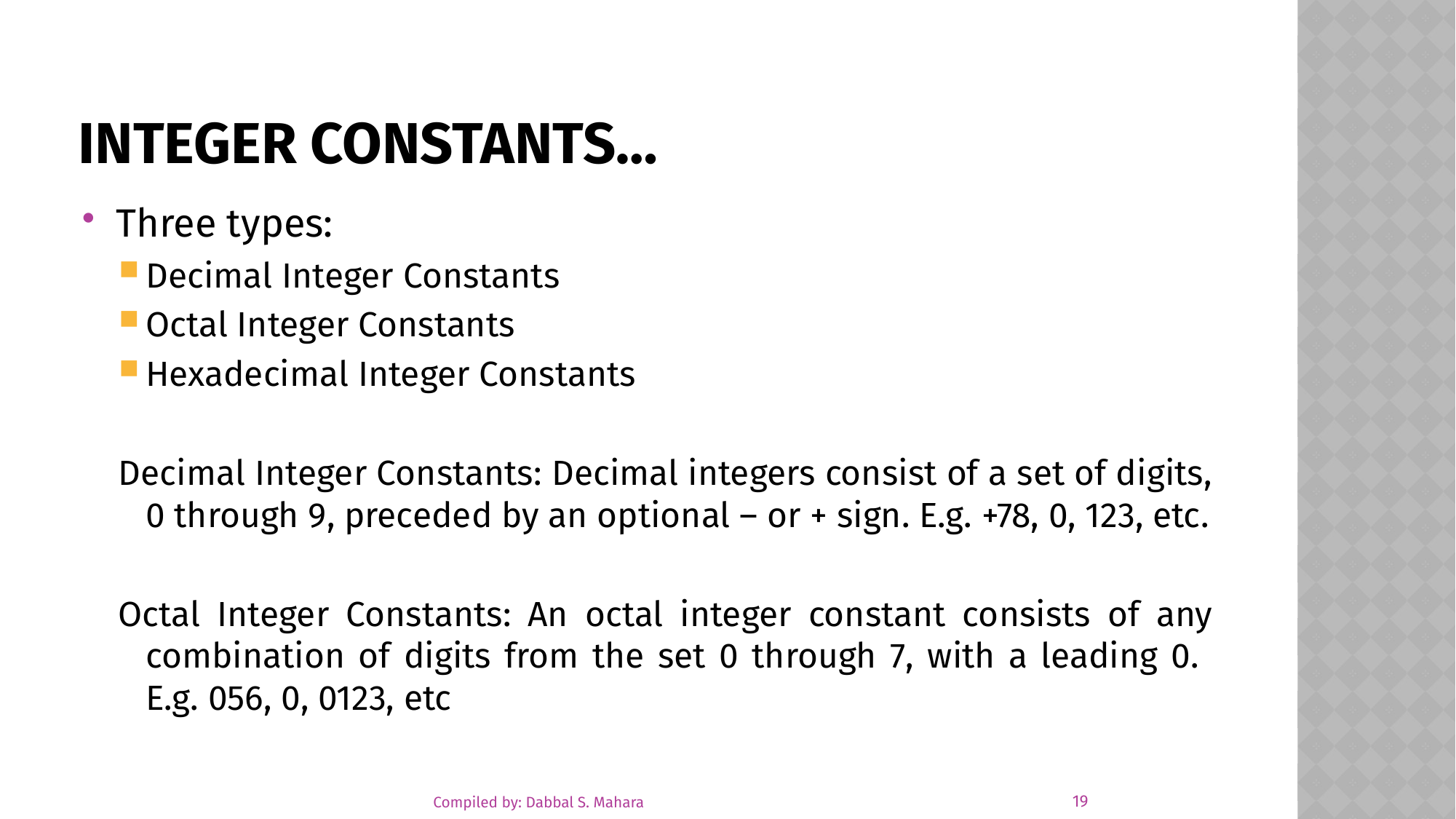

# Integer constants…
Three types:
Decimal Integer Constants
Octal Integer Constants
Hexadecimal Integer Constants

Decimal Integer Constants: Decimal integers consist of a set of digits, 0 through 9, preceded by an optional – or + sign. E.g. +78, 0, 123, etc.

Octal Integer Constants: An octal integer constant consists of any combination of digits from the set 0 through 7, with a leading 0.  E.g. 056, 0, 0123, etc
19
Compiled by: Dabbal S. Mahara